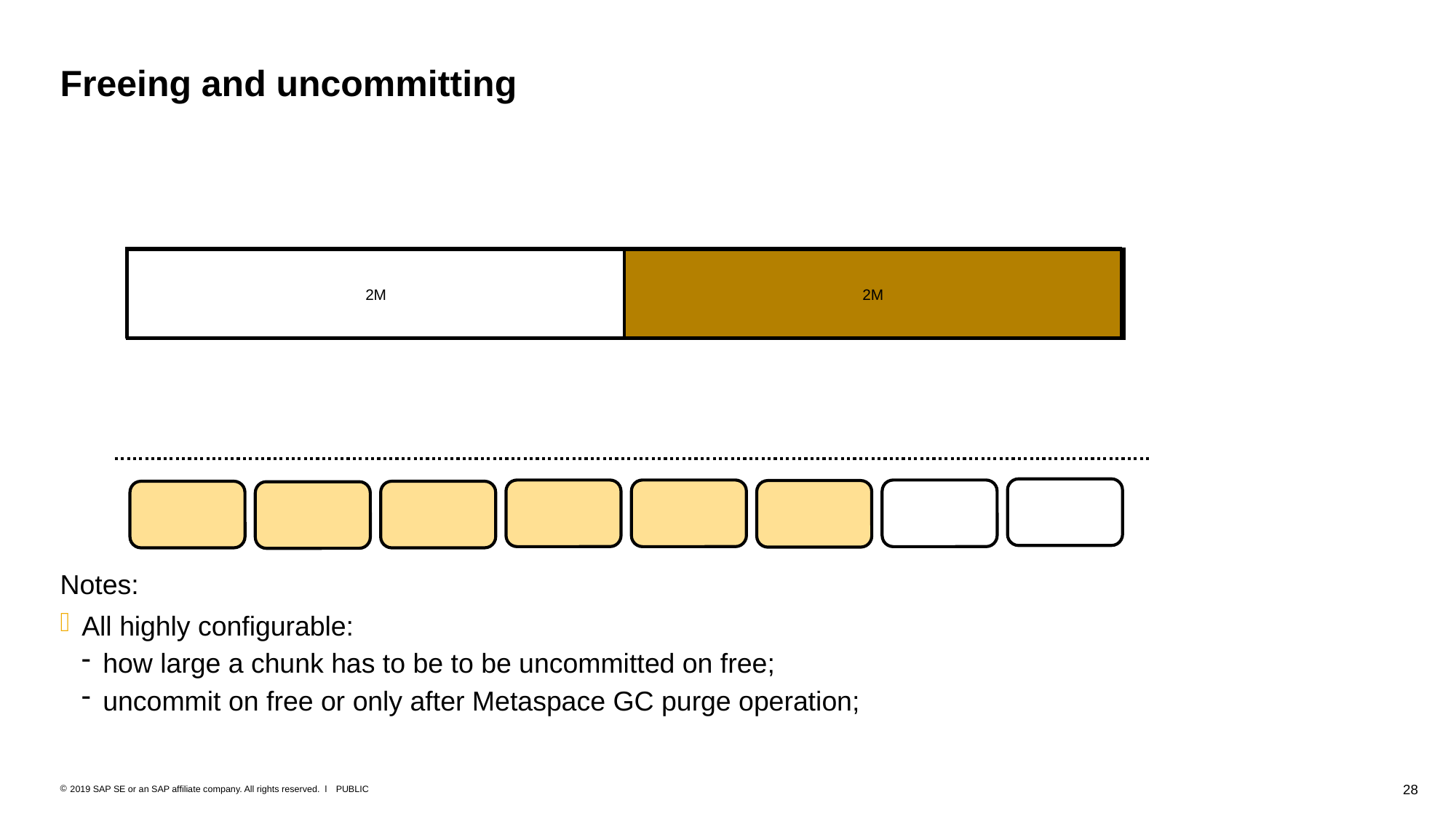

# Freeing and uncommitting
2M
2M
512K
1M
2M
512K
1M
1M
2M
512K
256K
1M
2M
256K
512K
256K
1M
2M
256K
2M
2M

Notes:
All highly configurable:
how large a chunk has to be to be uncommitted on free;
uncommit on free or only after Metaspace GC purge operation;